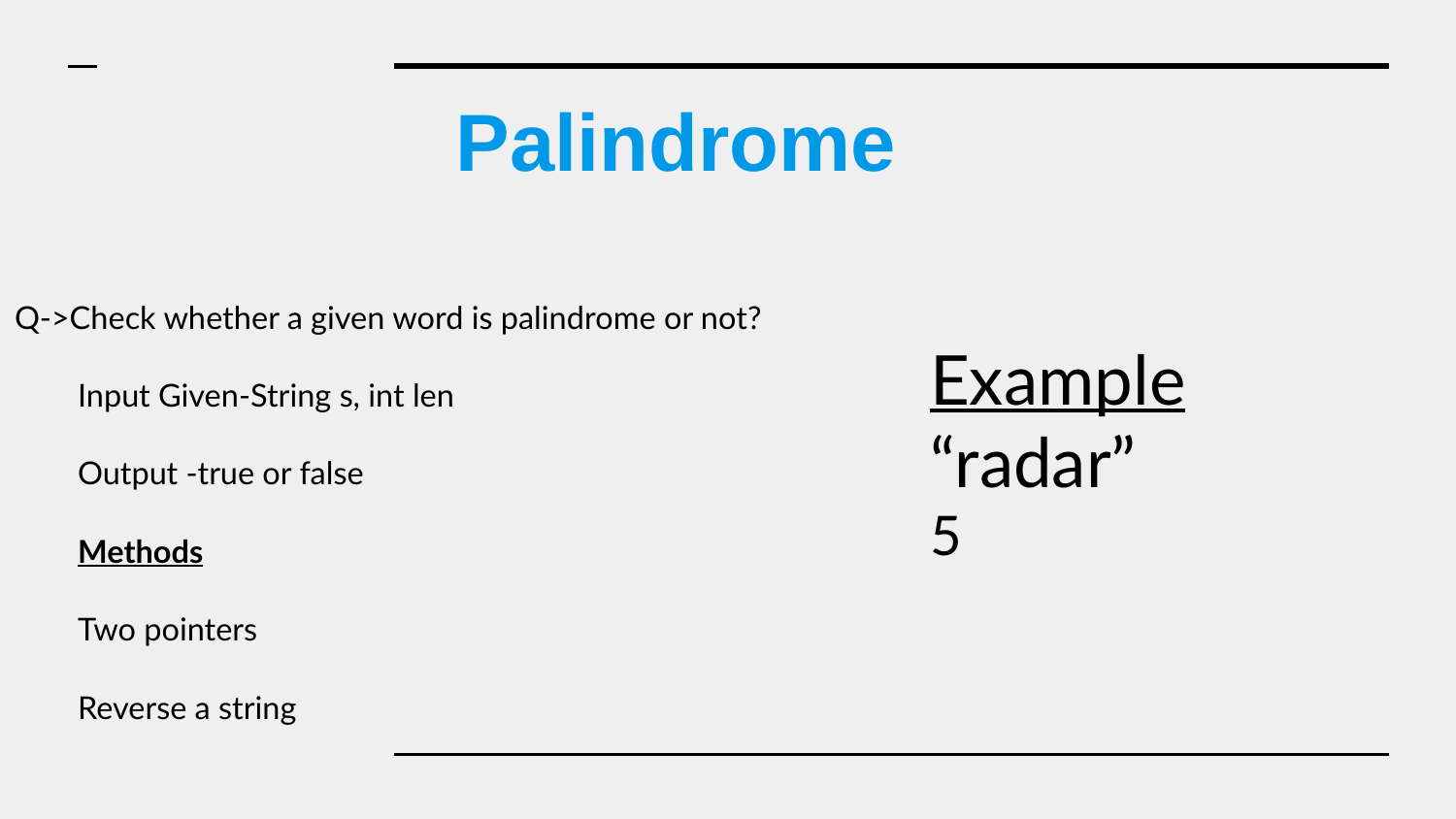

# Palindrome
Q->Check whether a given word is palindrome or not?
Input Given-String s, int len
Output -true or false
Methods
Two pointers
Reverse a string
Example
“radar”
5